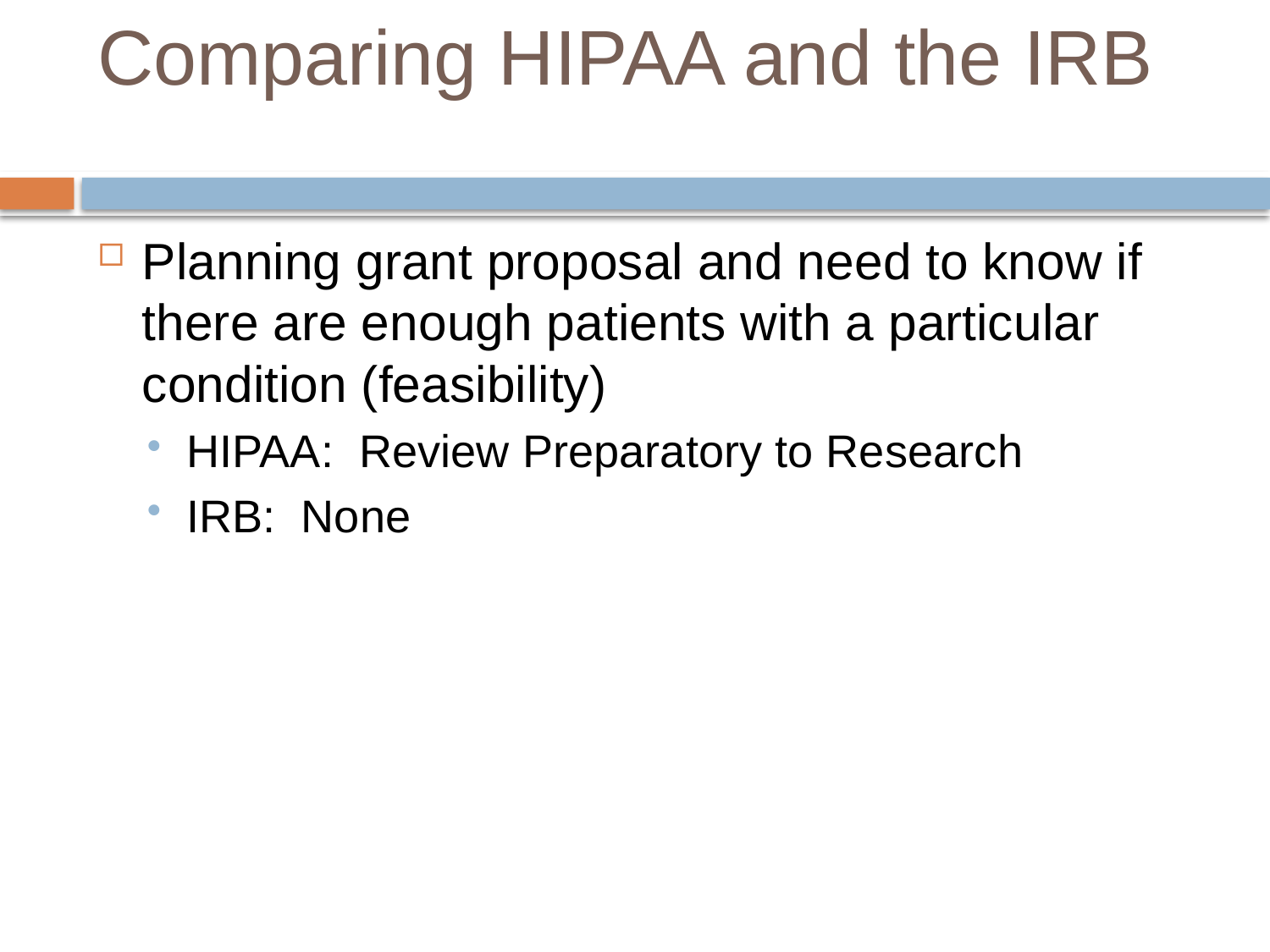

# Comparing HIPAA and the IRB
Planning grant proposal and need to know if there are enough patients with a particular condition (feasibility)
HIPAA:  Review Preparatory to Research
IRB:  None